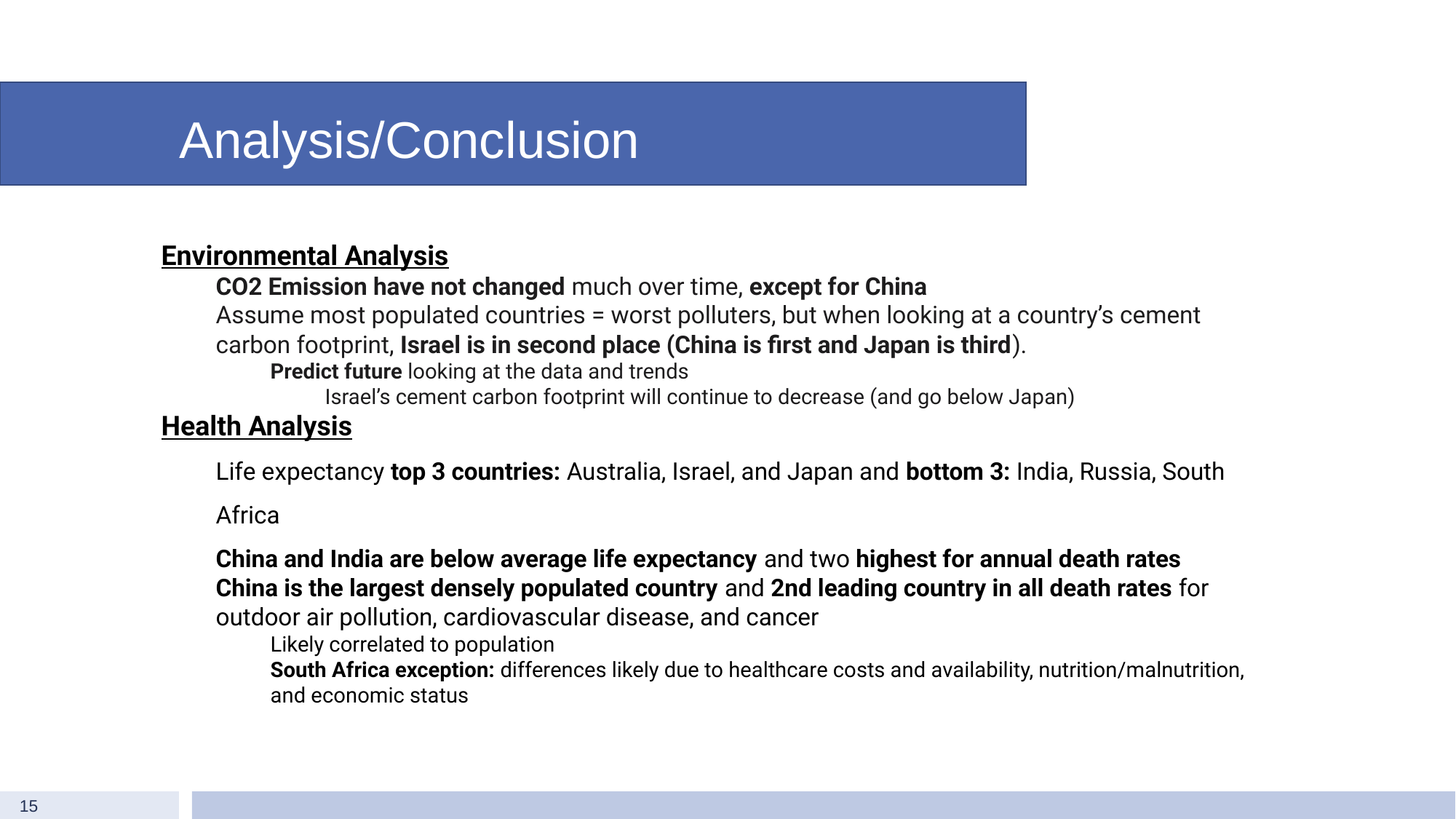

# Analysis/Conclusion
Environmental Analysis
CO2 Emission have not changed much over time, except for China
Assume most populated countries = worst polluters, but when looking at a country’s cement carbon footprint, Israel is in second place (China is first and Japan is third).
Predict future looking at the data and trends
Israel’s cement carbon footprint will continue to decrease (and go below Japan)
Health Analysis
Life expectancy top 3 countries: Australia, Israel, and Japan and bottom 3: India, Russia, South Africa
China and India are below average life expectancy and two highest for annual death rates
China is the largest densely populated country and 2nd leading country in all death rates for outdoor air pollution, cardiovascular disease, and cancer
Likely correlated to population
South Africa exception: differences likely due to healthcare costs and availability, nutrition/malnutrition, and economic status
15